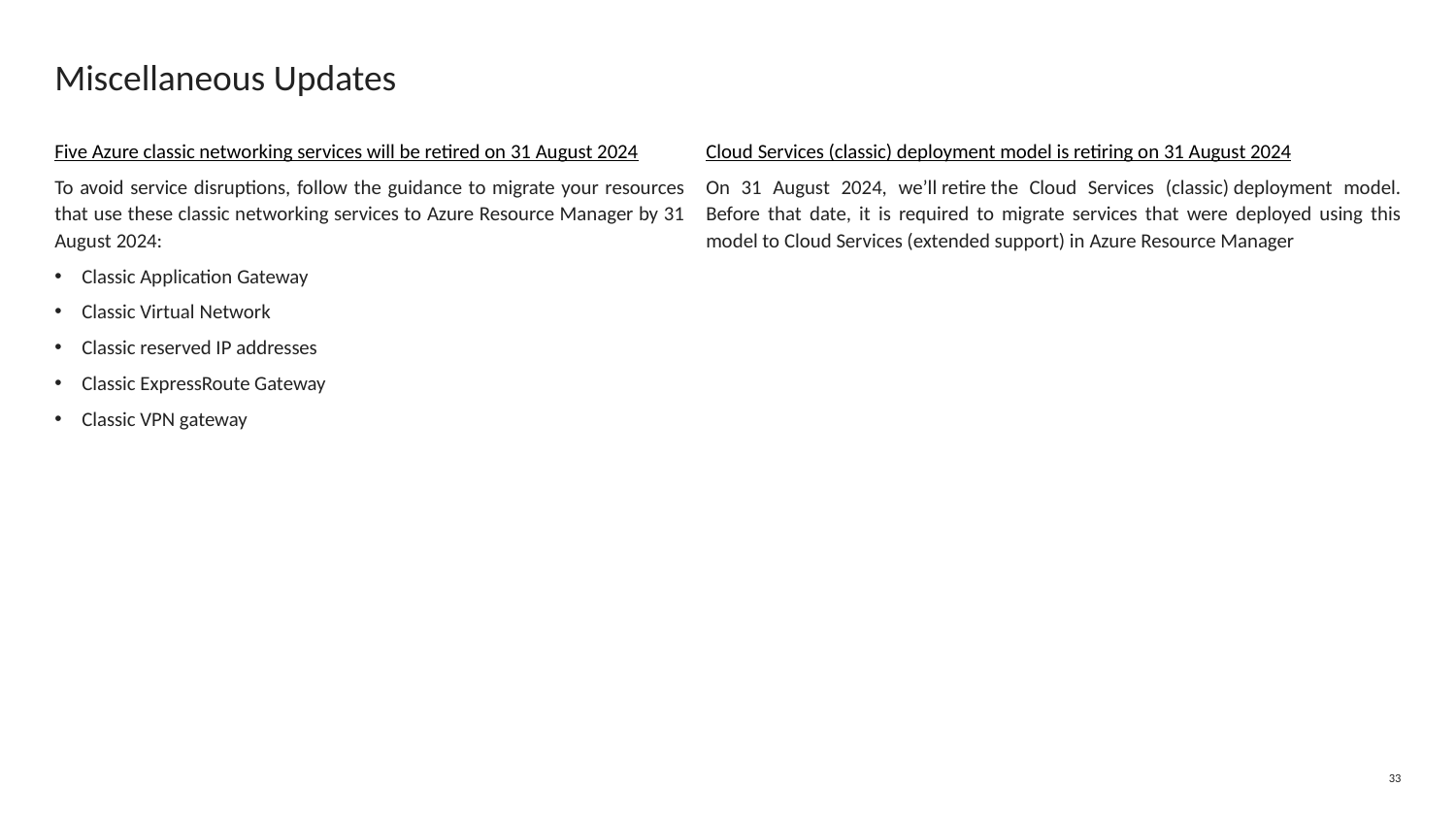

# Miscellaneous Updates
Five Azure classic networking services will be retired on 31 August 2024
To avoid service disruptions, follow the guidance to migrate your resources that use these classic networking services to Azure Resource Manager by 31 August 2024:
Classic Application Gateway
Classic Virtual Network
Classic reserved IP addresses
Classic ExpressRoute Gateway
Classic VPN gateway
Cloud Services (classic) deployment model is retiring on 31 August 2024
On 31 August 2024, we’ll retire the Cloud Services (classic) deployment model. Before that date, it is required to migrate services that were deployed using this model to Cloud Services (extended support) in Azure Resource Manager